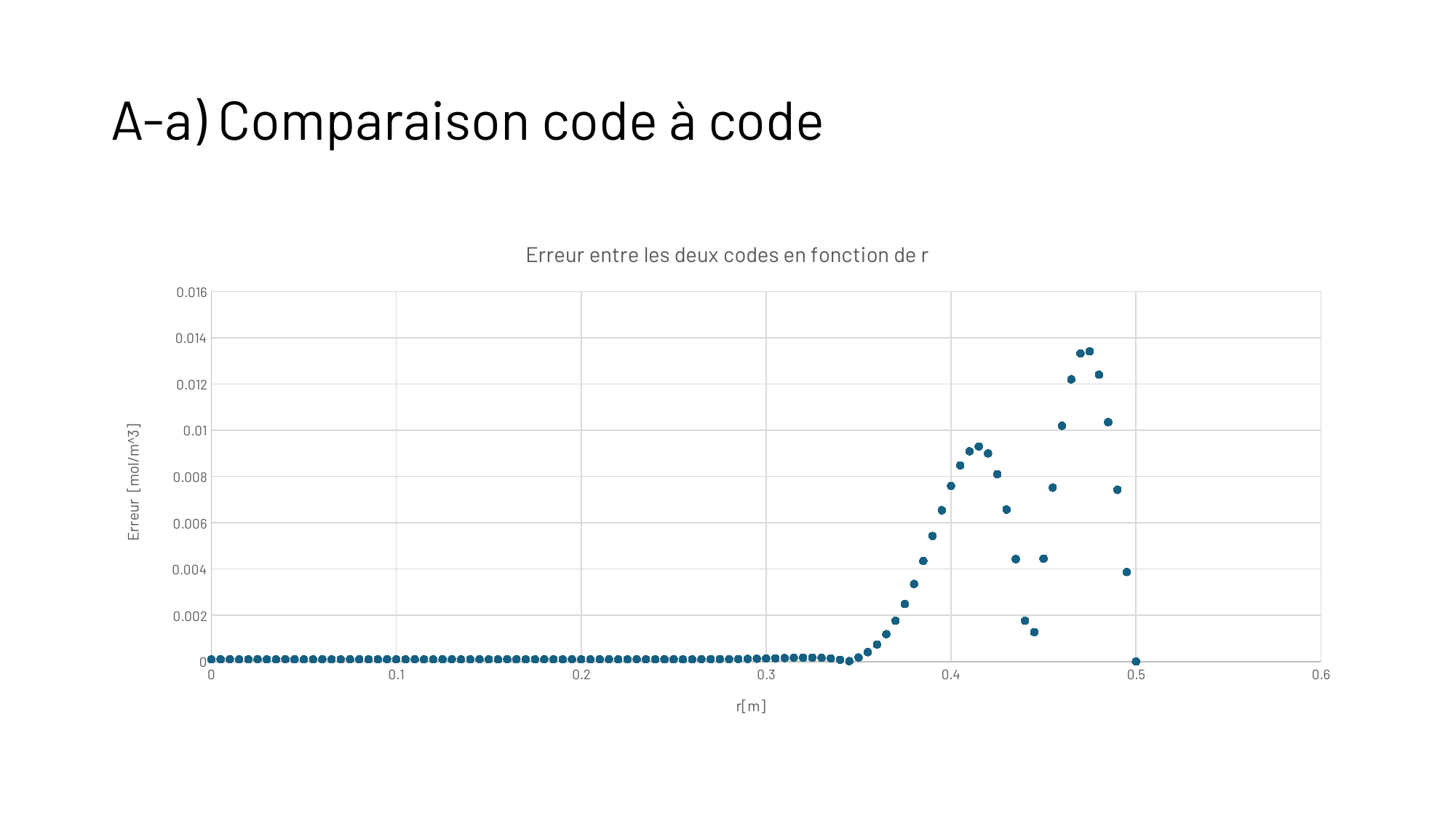

# A-a) Comparaison code à code

### Chart: Erreur entre les deux codes en fonction de r

| Category | Erreur |
|---|---|